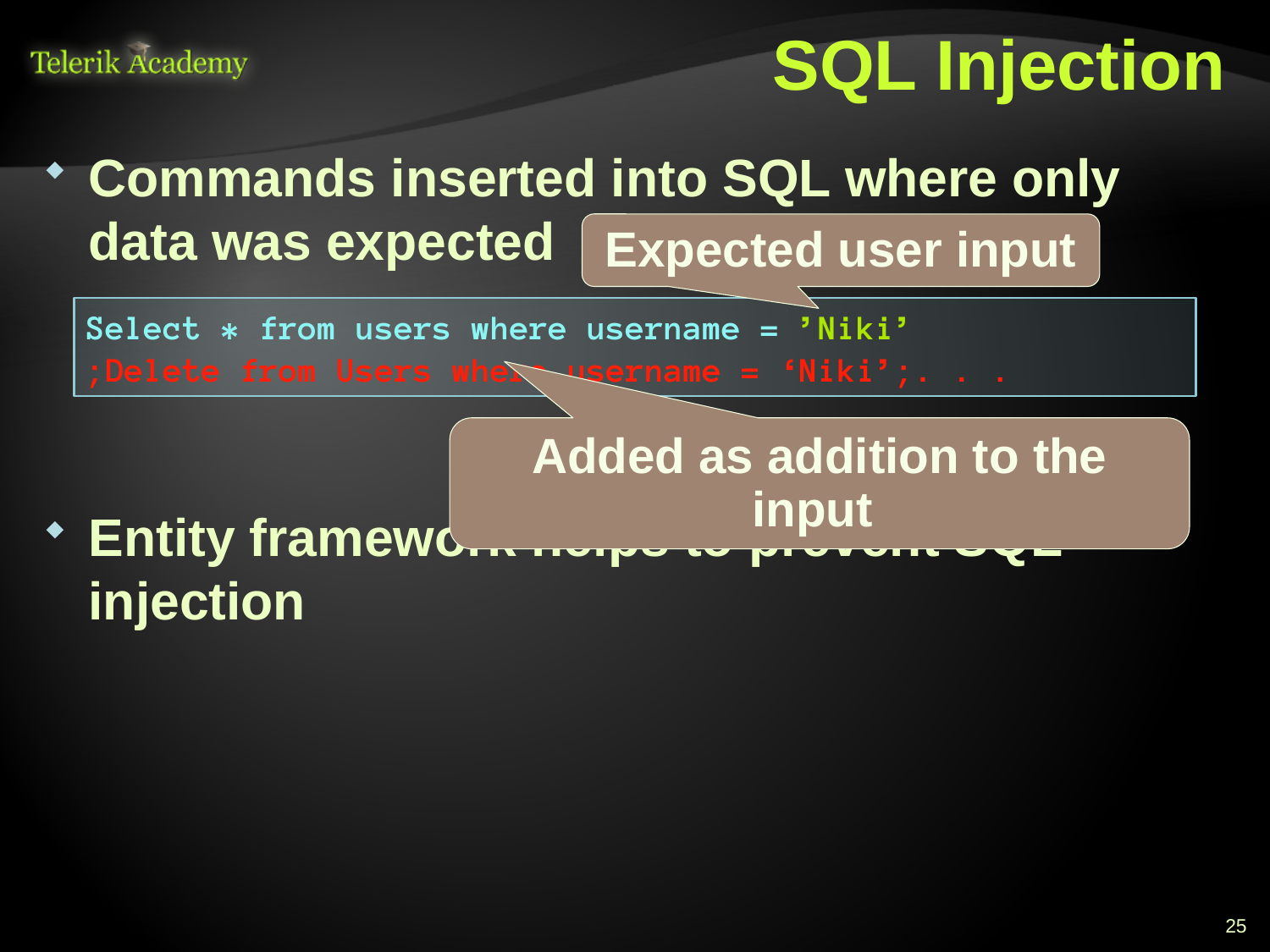

# SQL Injection
Commands inserted into SQL where only data was expected

Entity framework helps to prevent SQL injection
Expected user input
Select * from users where username = ’Niki’
;Delete from Users where username = ‘Niki’;. . .
Added as addition to the input
25